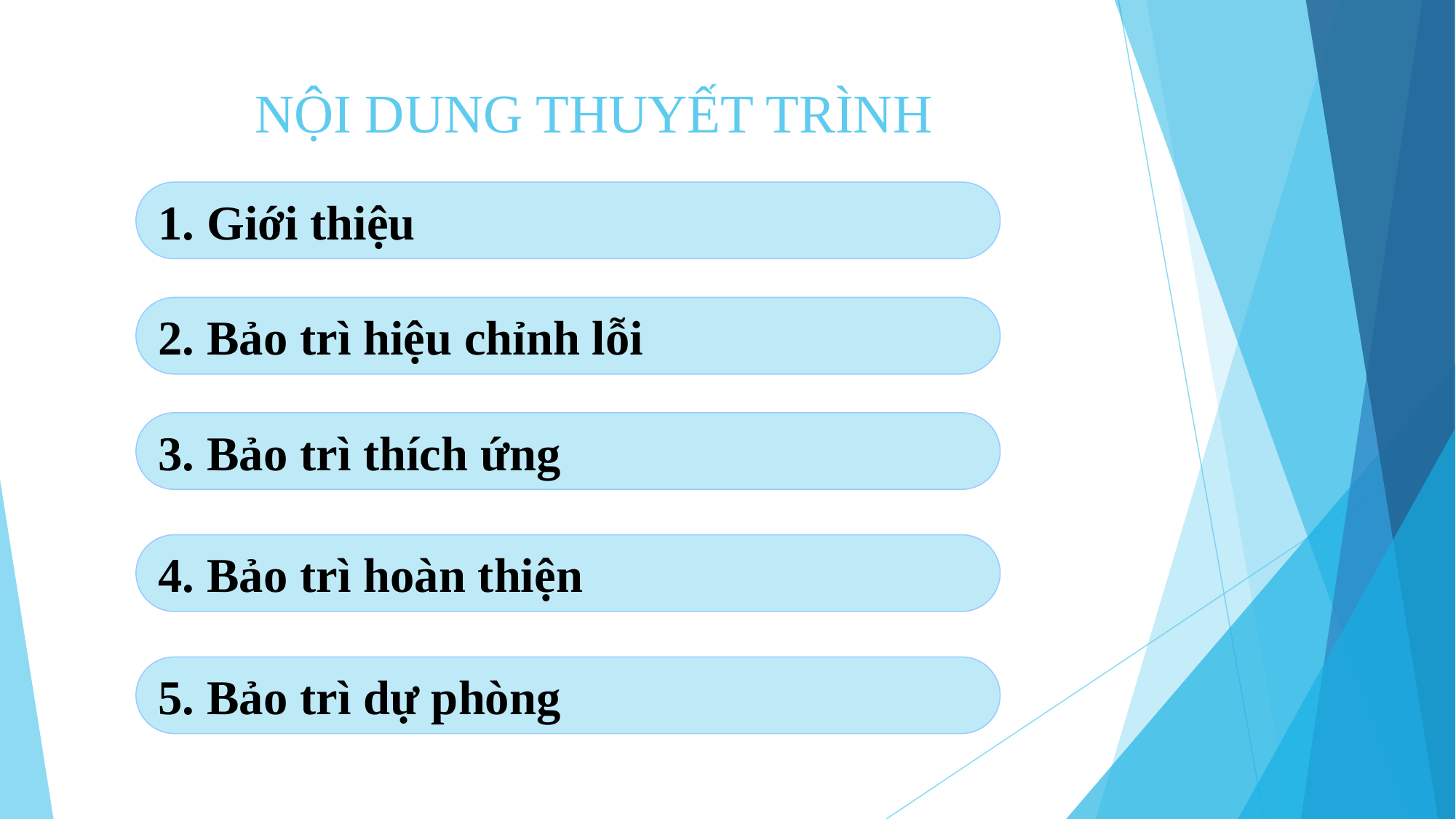

# NỘI DUNG THUYẾT TRÌNH
1. Giới thiệu
2. Bảo trì hiệu chỉnh lỗi
3. Bảo trì thích ứng
4. Bảo trì hoàn thiện
5. Bảo trì dự phòng